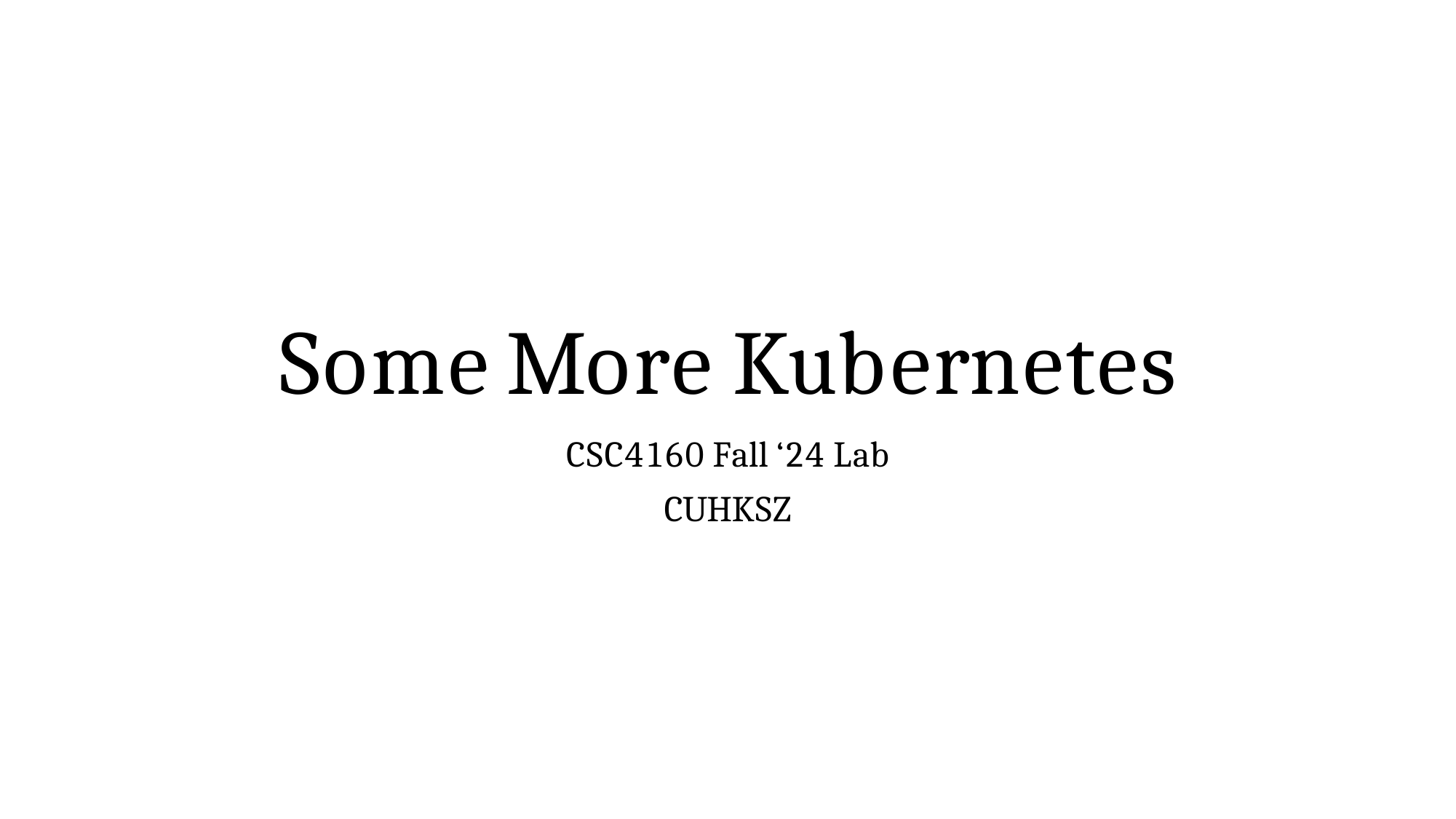

# Some More Kubernetes
CSC4160 Fall ‘24 Lab
CUHKSZ